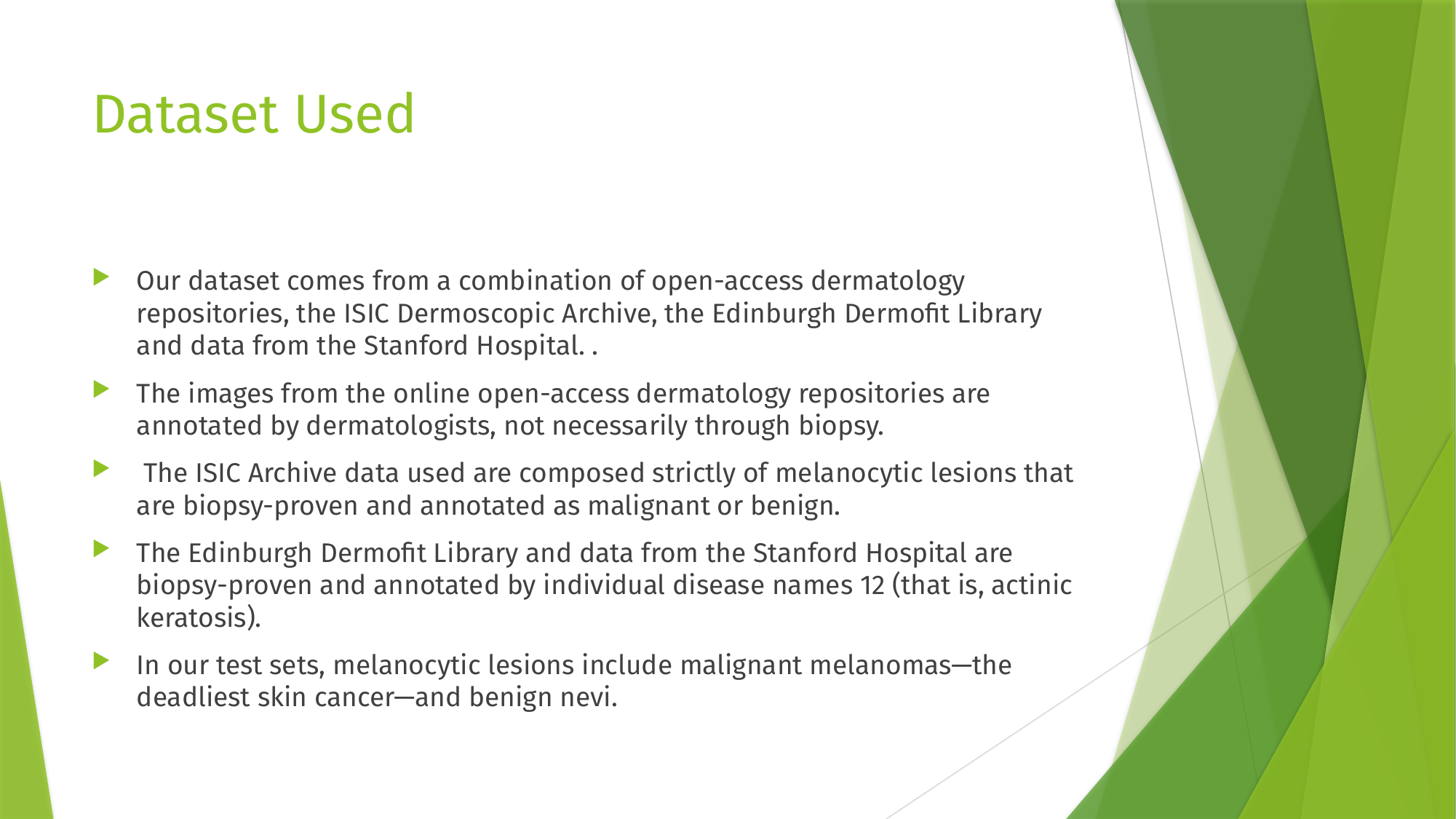

# Dataset Used
Our dataset comes from a combination of open-access dermatology repositories, the ISIC Dermoscopic Archive, the Edinburgh Dermofit Library and data from the Stanford Hospital. .
The images from the online open-access dermatology repositories are annotated by dermatologists, not necessarily through biopsy.
 The ISIC Archive data used are composed strictly of melanocytic lesions that are biopsy-proven and annotated as malignant or benign.
The Edinburgh Dermofit Library and data from the Stanford Hospital are biopsy-proven and annotated by individual disease names 12 (that is, actinic keratosis).
In our test sets, melanocytic lesions include malignant melanomas—the deadliest skin cancer—and benign nevi.